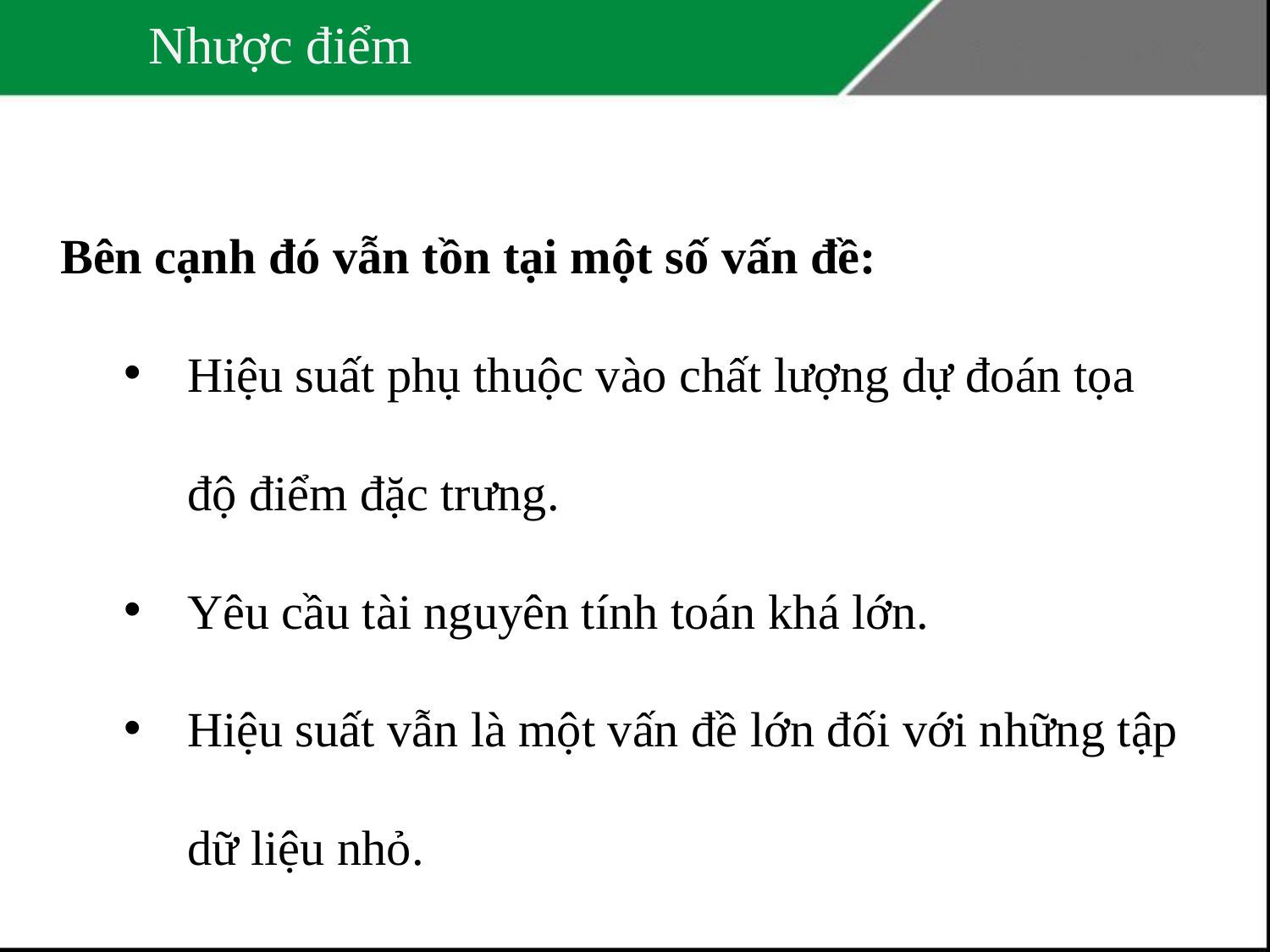

# Nhược điểm
Bên cạnh đó vẫn tồn tại một số vấn đề:
Hiệu suất phụ thuộc vào chất lượng dự đoán tọa độ điểm đặc trưng.
Yêu cầu tài nguyên tính toán khá lớn.
Hiệu suất vẫn là một vấn đề lớn đối với những tập dữ liệu nhỏ.